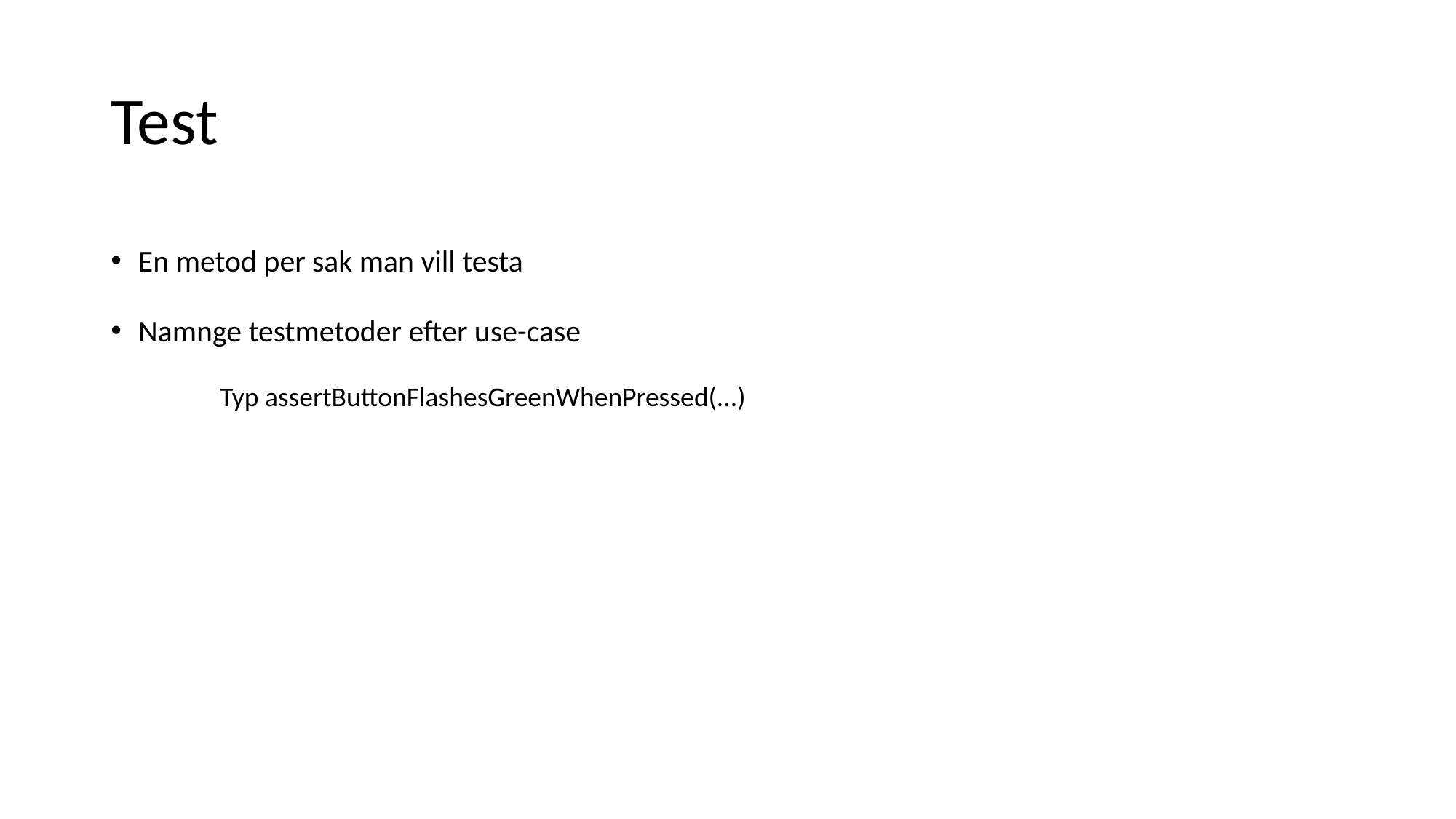

# Test
En metod per sak man vill testa
Namnge testmetoder efter use-case
	Typ assertButtonFlashesGreenWhenPressed(...)